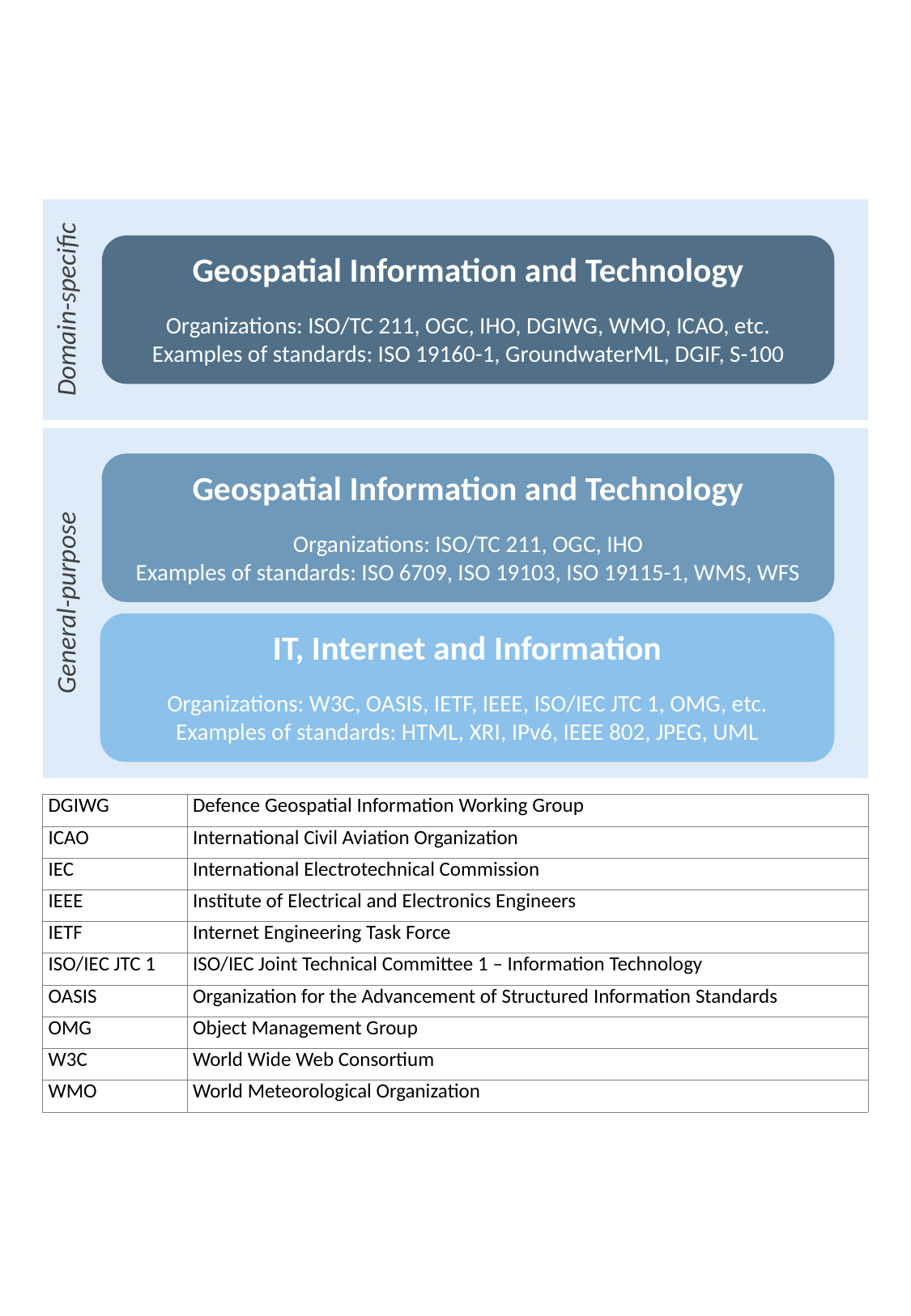

Domain-specific
Geospatial Information and Technology

Organizations: ISO/TC 211, OGC, IHO, DGIWG, WMO, ICAO, etc.
Examples of standards: ISO 19160-1, GroundwaterML, DGIF, S-100
General-purpose
Geospatial Information and Technology

Organizations: ISO/TC 211, OGC, IHO
Examples of standards: ISO 6709, ISO 19103, ISO 19115-1, WMS, WFS
IT, Internet and Information

Organizations: W3C, OASIS, IETF, IEEE, ISO/IEC JTC 1, OMG, etc.
Examples of standards: HTML, XRI, IPv6, IEEE 802, JPEG, UML
| DGIWG | Defence Geospatial Information Working Group |
| --- | --- |
| ICAO | International Civil Aviation Organization |
| IEC | International Electrotechnical Commission |
| IEEE | Institute of Electrical and Electronics Engineers |
| IETF | Internet Engineering Task Force |
| ISO/IEC JTC 1 | ISO/IEC Joint Technical Committee 1 – Information Technology |
| OASIS | Organization for the Advancement of Structured Information Standards |
| OMG | Object Management Group |
| W3C | World Wide Web Consortium |
| WMO | World Meteorological Organization |